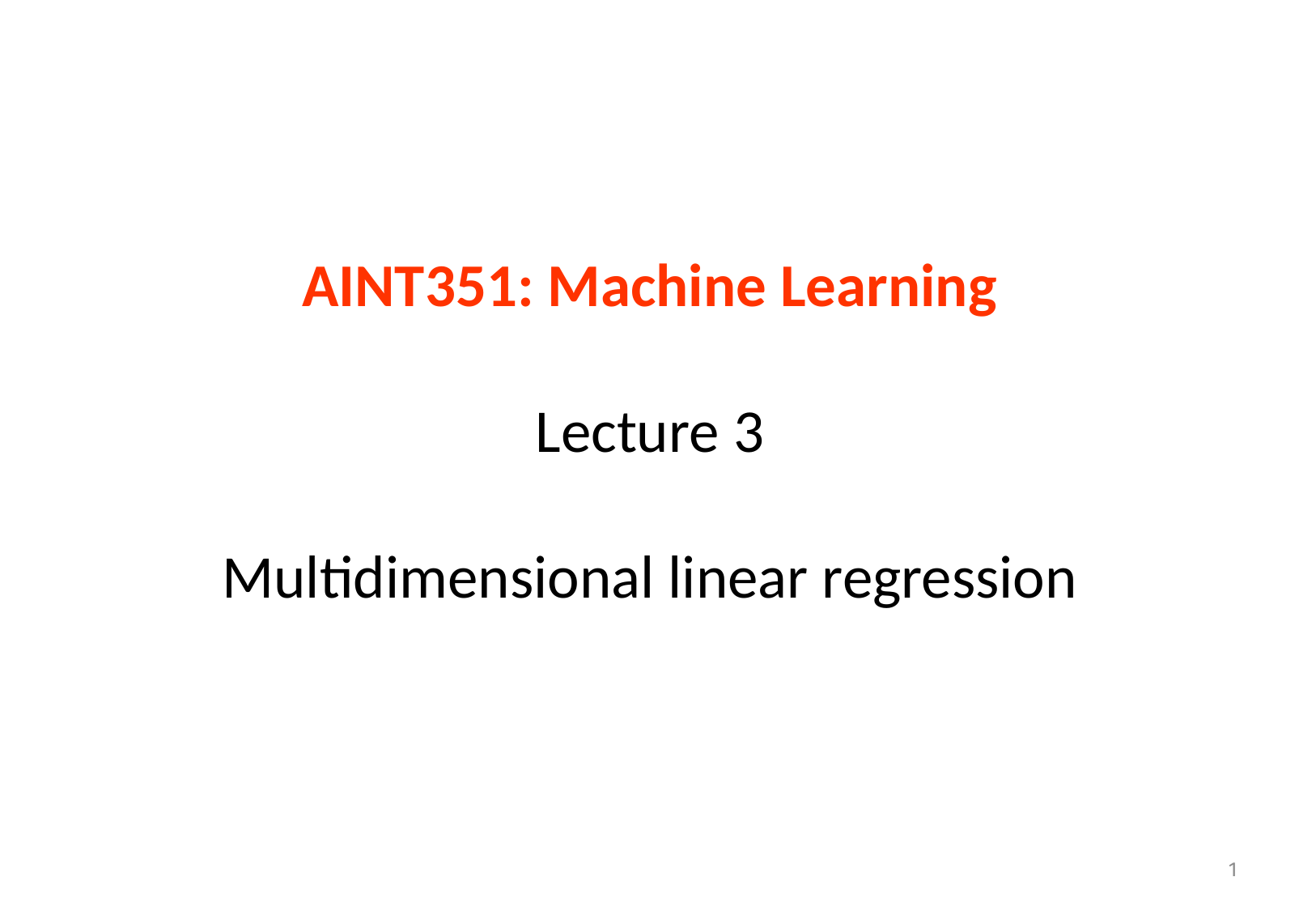

# AINT351: Machine Learning Lecture 3 Multidimensional linear regression
1